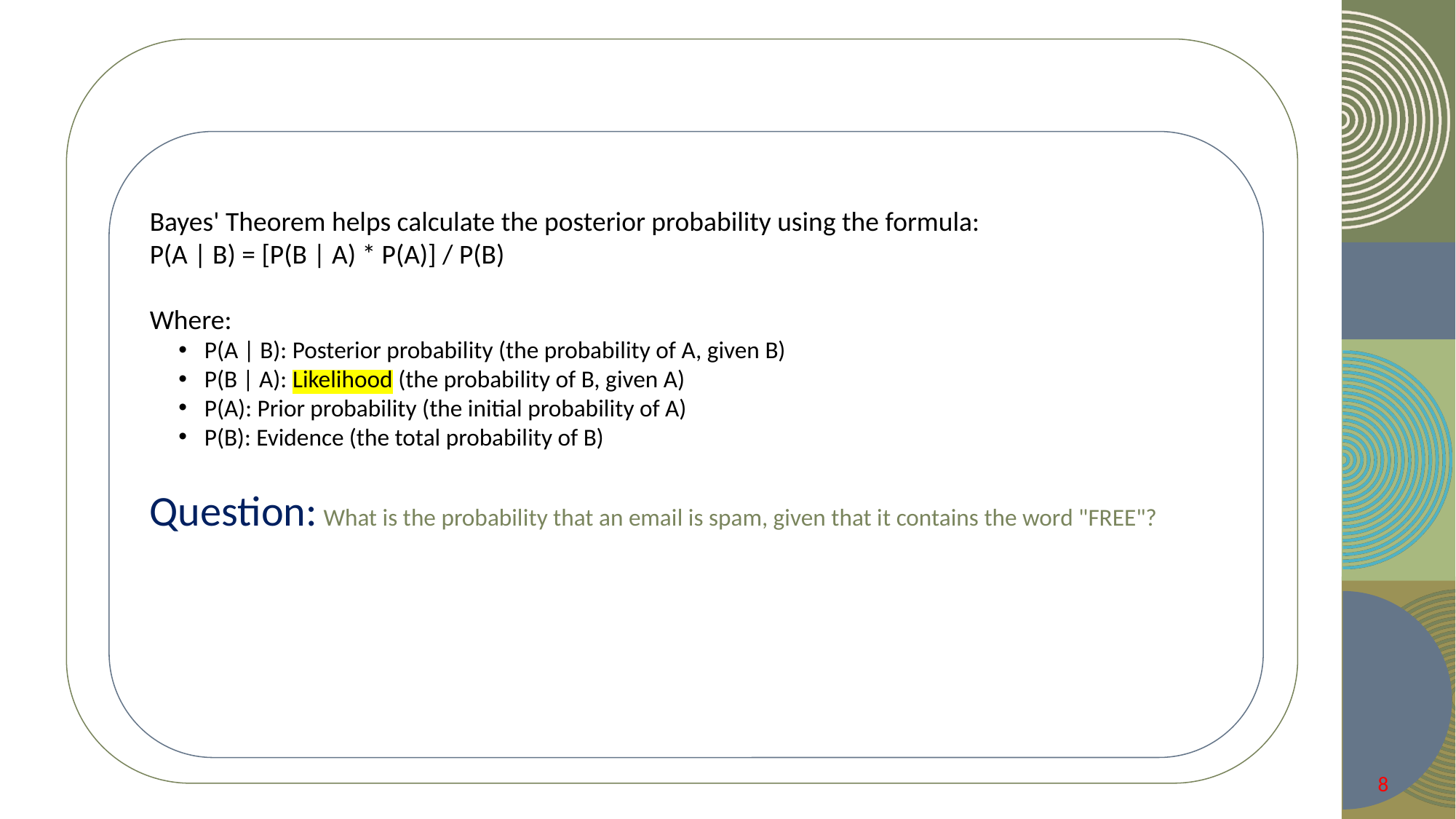

Bayes' Theorem helps calculate the posterior probability using the formula:
P(A | B) = [P(B | A) * P(A)] / P(B)

Where:
P(A | B): Posterior probability (the probability of A, given B)
P(B | A): Likelihood (the probability of B, given A)
P(A): Prior probability (the initial probability of A)
P(B): Evidence (the total probability of B)

Question: What is the probability that an email is spam, given that it contains the word "FREE"?

8